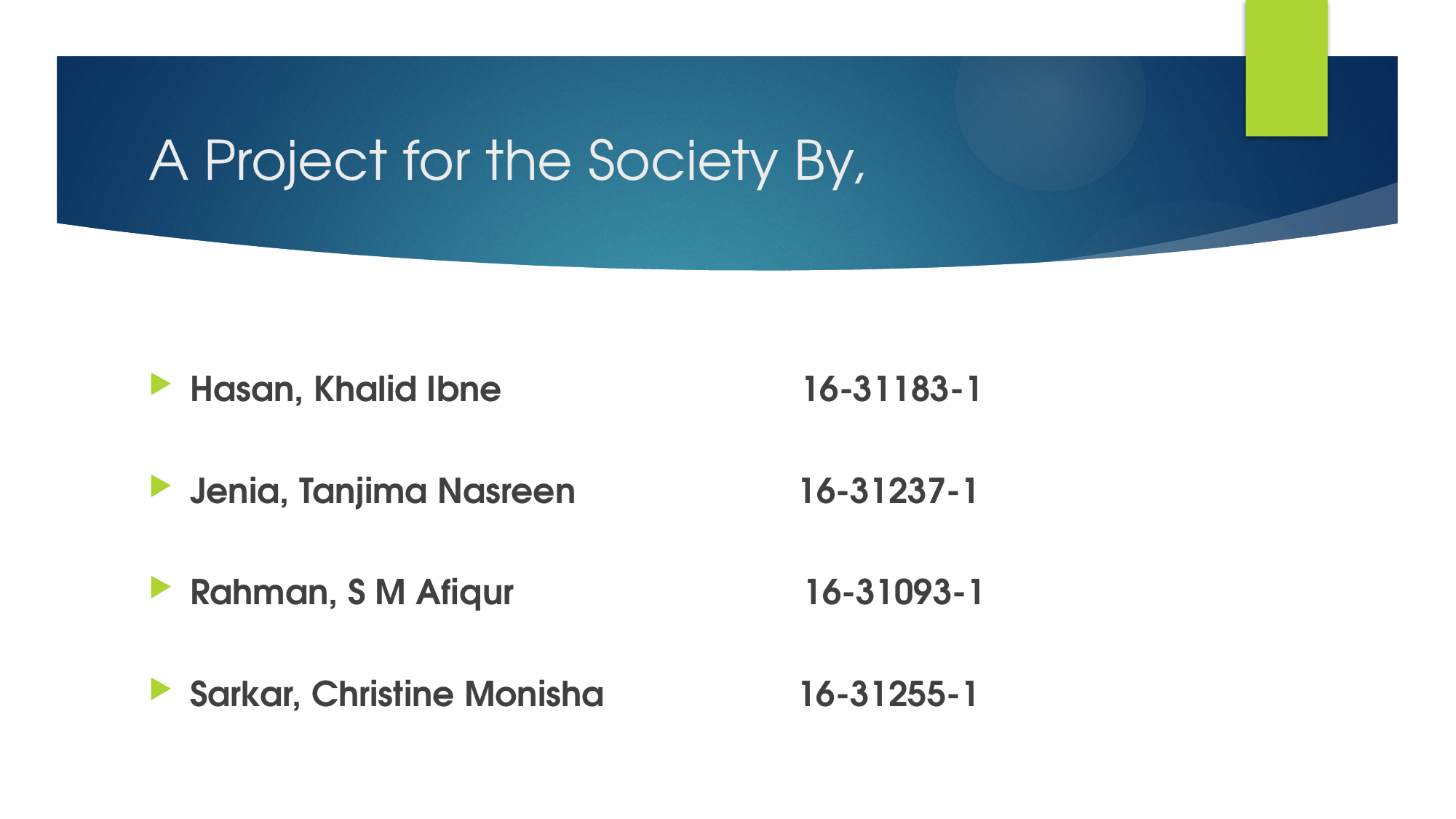

# A Project for the Society By,

Hasan, Khalid Ibne                               16-31183-1

Jenia, Tanjima Nasreen                       16-31237-1

Rahman, S M Afiqur                              16-31093-1

Sarkar, Christine Monisha                    16-31255-1